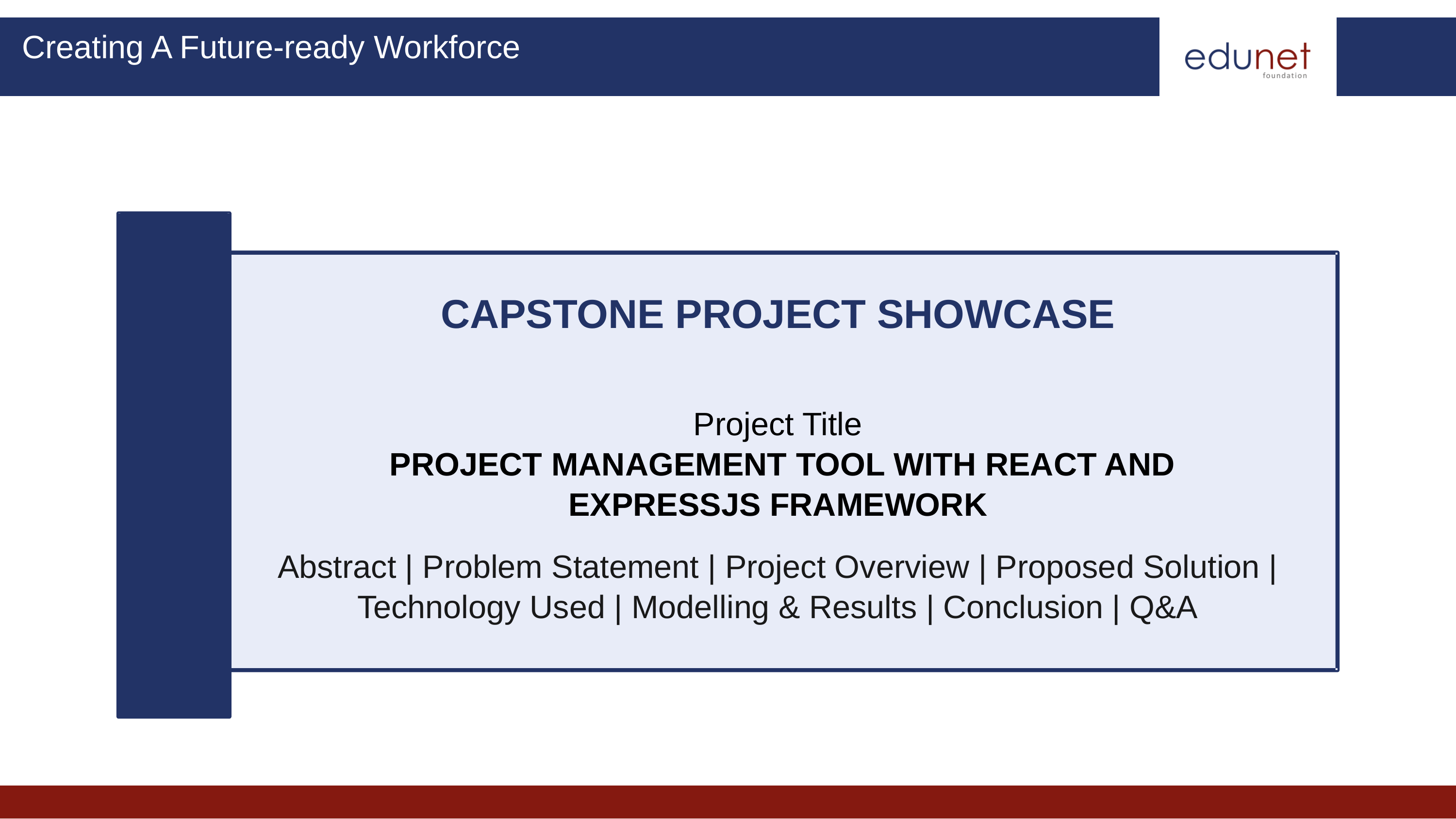

Creating A Future-ready Workforce

CAPSTONE PROJECT SHOWCASE

Project Title
 PROJECT MANAGEMENT TOOL WITH REACT AND EXPRESSJS FRAMEWORK

Abstract | Problem Statement | Project Overview | Proposed Solution | Technology Used | Modelling & Results | Conclusion | Q&A